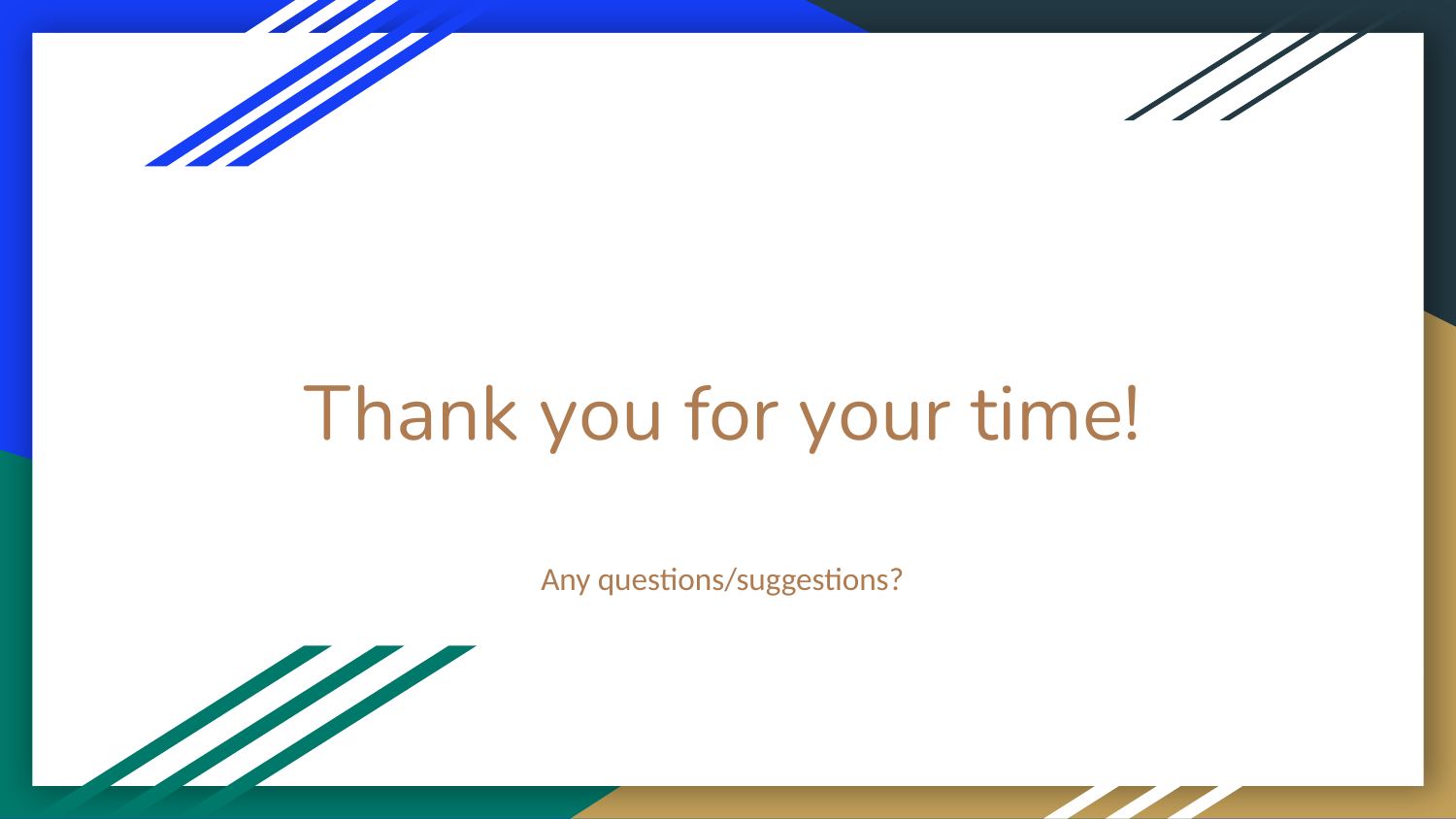

# Thank you for your time!
Any questions/suggestions?